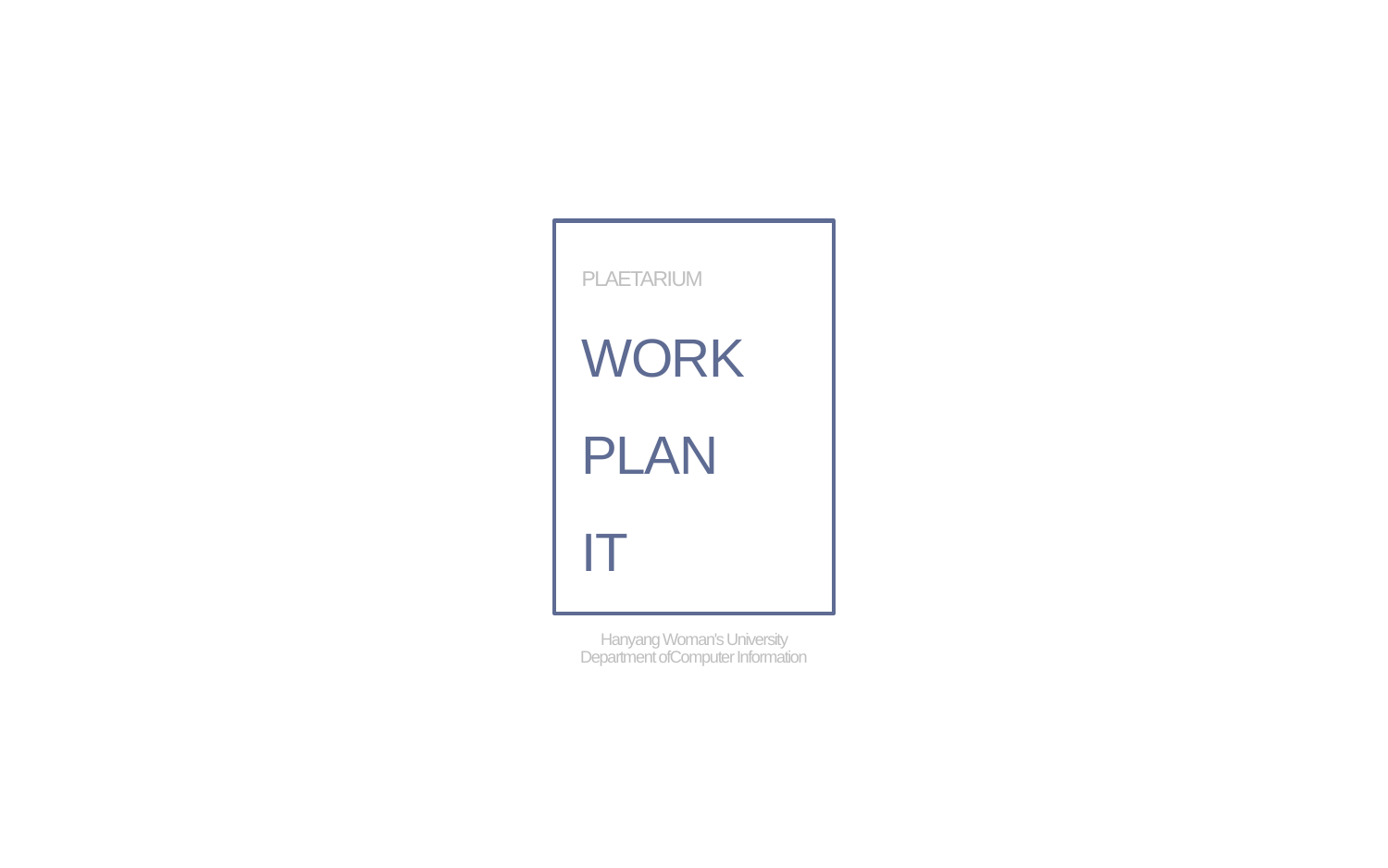

# PLAETARIUM WORK PLAN IT
Hanyang Woman's University Department ofComputer Information